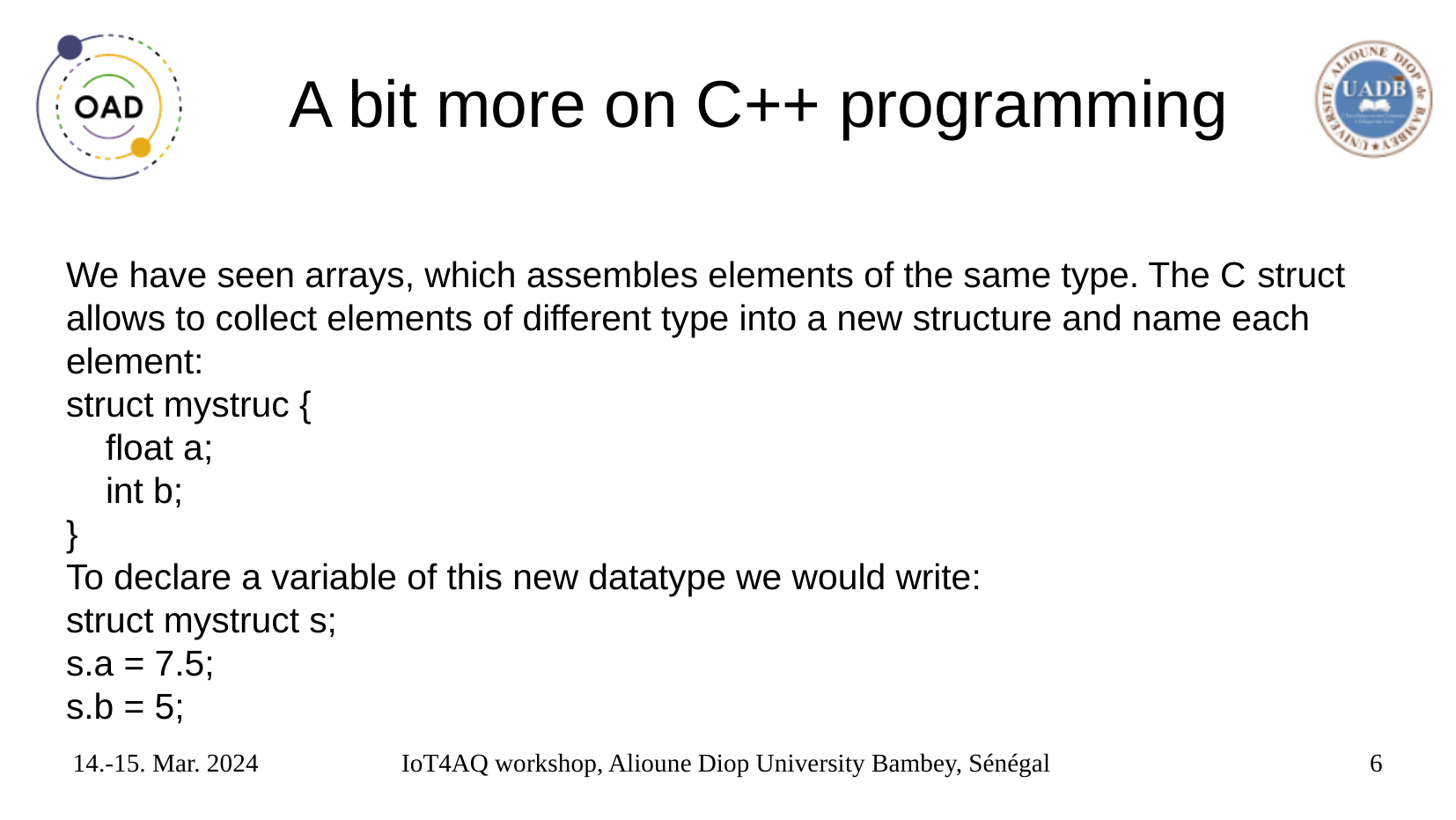

# A bit more on C++ programming
We have seen arrays, which assembles elements of the same type. The C struct allows to collect elements of different type into a new structure and name each element:
struct mystruc {
    float a;
    int b;
}
To declare a variable of this new datatype we would write:
struct mystruct s;
s.a = 7.5;
s.b = 5;
14.-15. Mar. 2024
IoT4AQ workshop, Alioune Diop University Bambey, Sénégal
6